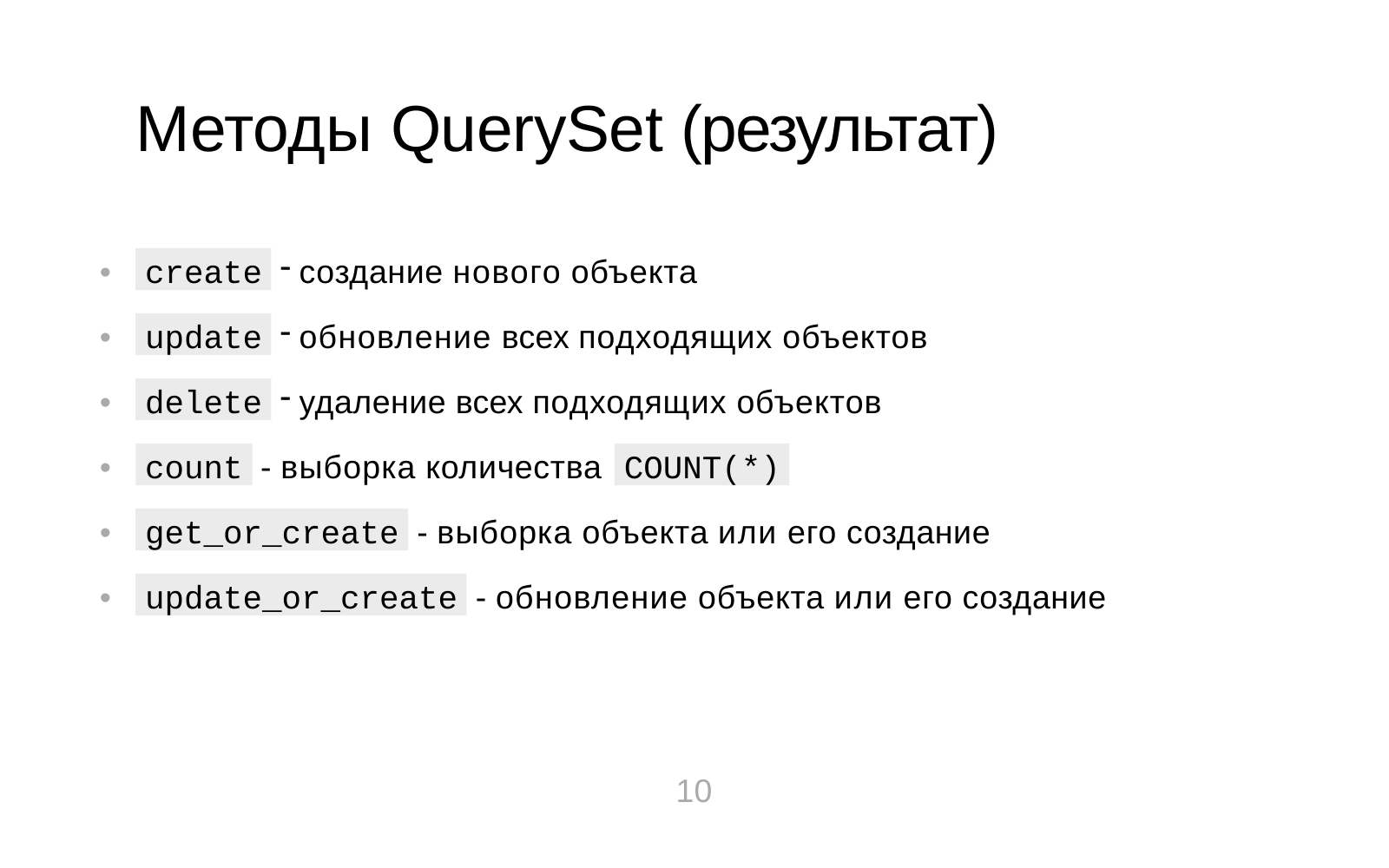

# Методы QuerySet (результат)
create
•
•
•
•
•
•
создание нового объекта
обновление всех подходящих объектов
удаление всех подходящих объектов
update
delete
count
COUNT(*)
- выборка количества
get_or_create
- выборка объекта или его создание
update_or_create
- обновление объекта или его создание
10